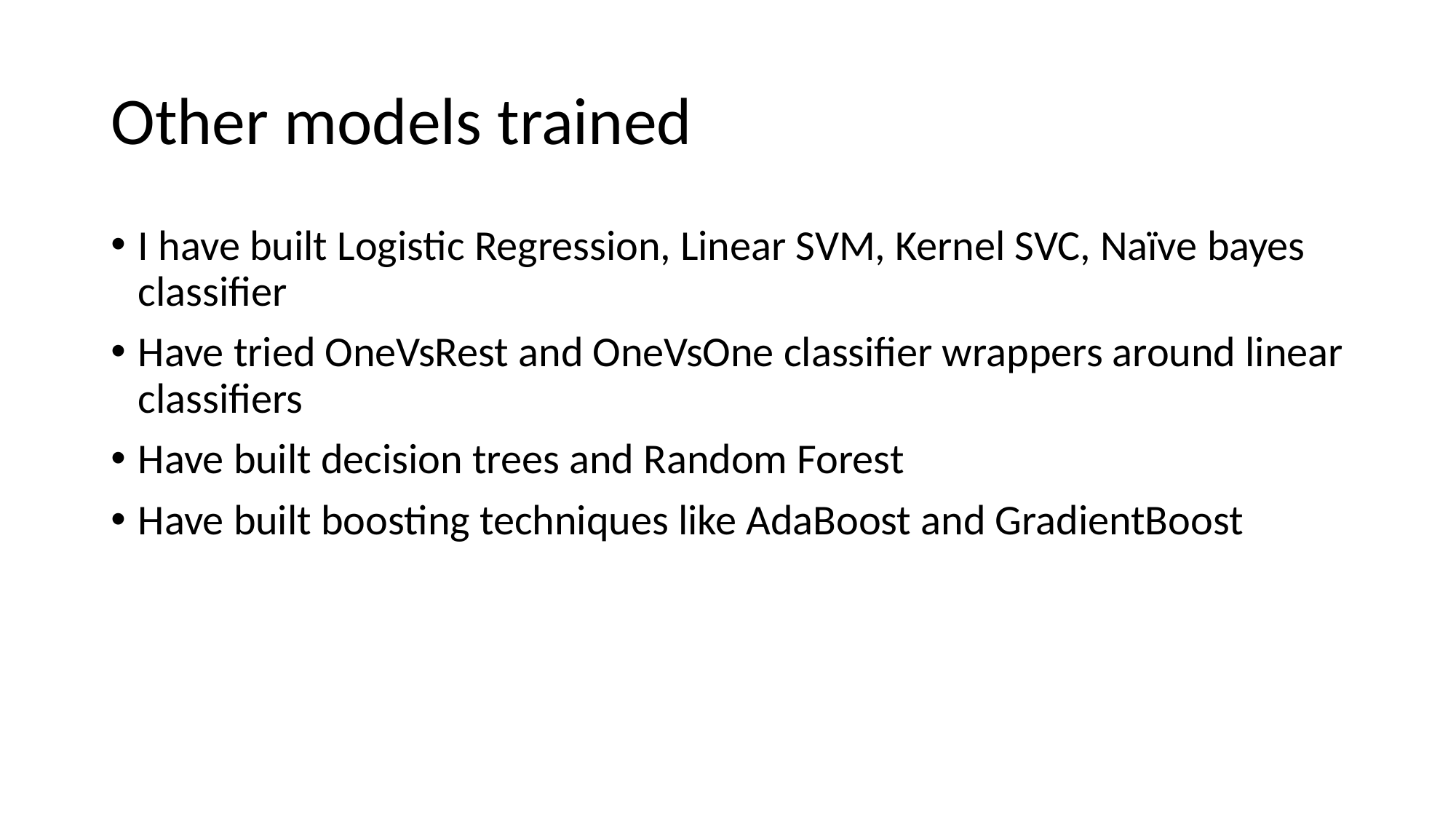

# Other models trained
I have built Logistic Regression, Linear SVM, Kernel SVC, Naïve bayes classifier
Have tried OneVsRest and OneVsOne classifier wrappers around linear classifiers
Have built decision trees and Random Forest
Have built boosting techniques like AdaBoost and GradientBoost